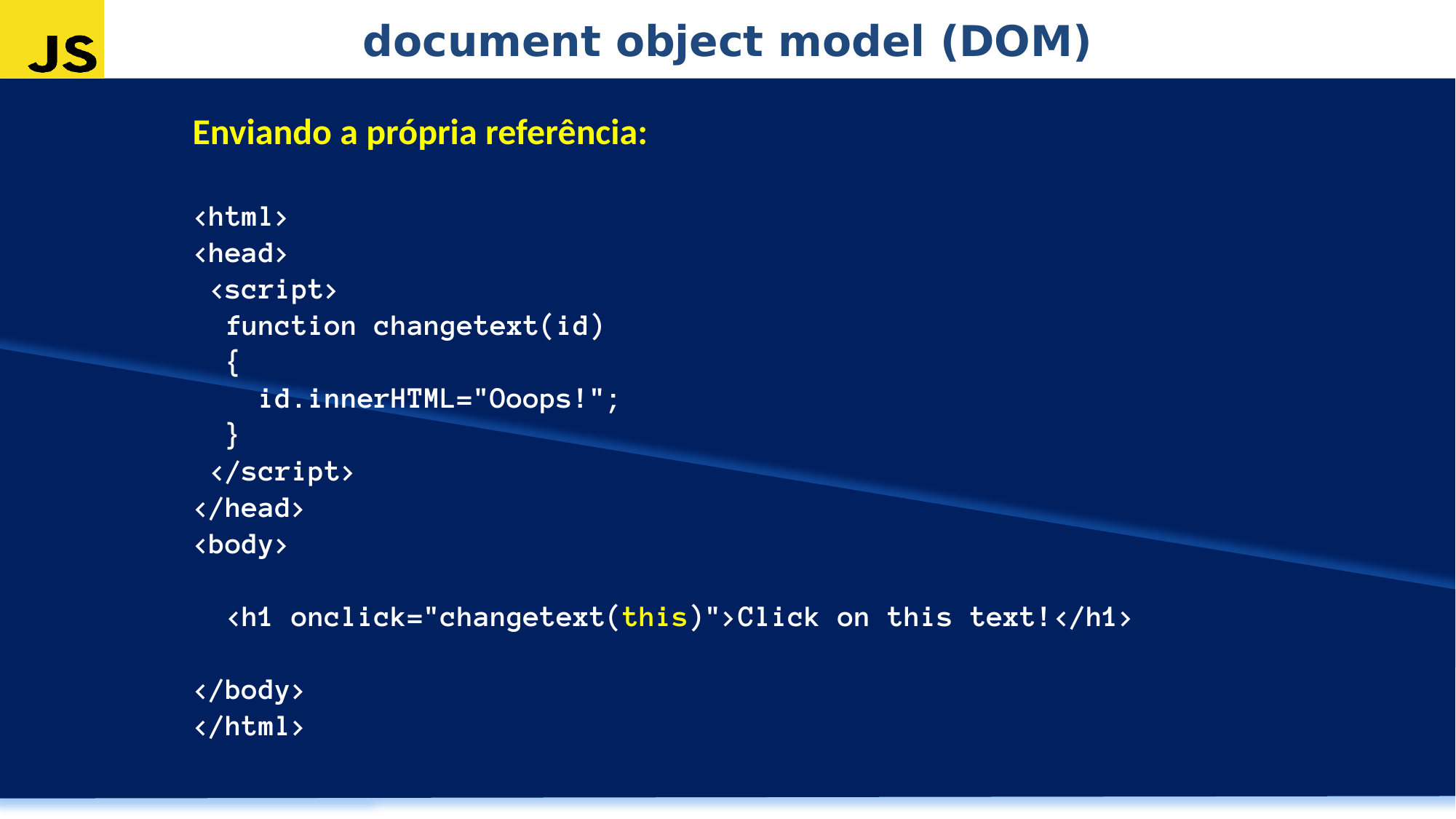

document object model (DOM)
Enviando a própria referência:

<html>
<head>
 <script>
  function changetext(id)
  {
    id.innerHTML="Ooops!";
  }
 </script>
</head>
<body>

  <h1 onclick="changetext(this)">Click on this text!</h1>

</body>
</html>